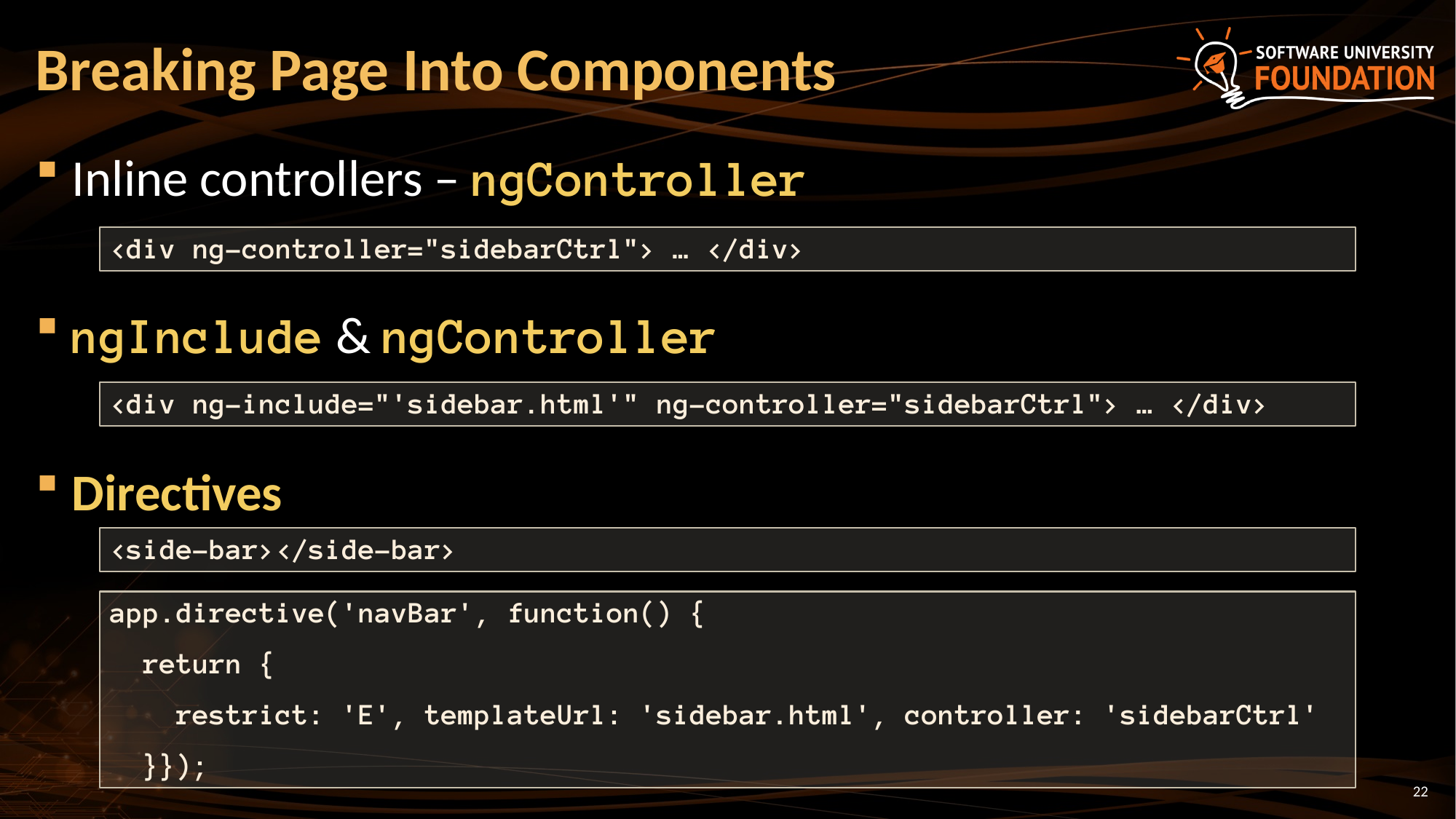

# Breaking Page Into Components
Inline controllers – ngController

ngInclude & ngController

Directives
<div ng-controller="sidebarCtrl"> … </div>
<div ng-include="'sidebar.html'" ng-controller="sidebarCtrl"> … </div>
<side-bar></side-bar>
app.directive('navBar', function() {
  return {
    restrict: 'E', templateUrl: 'sidebar.html', controller: 'sidebarCtrl'
  }});
22